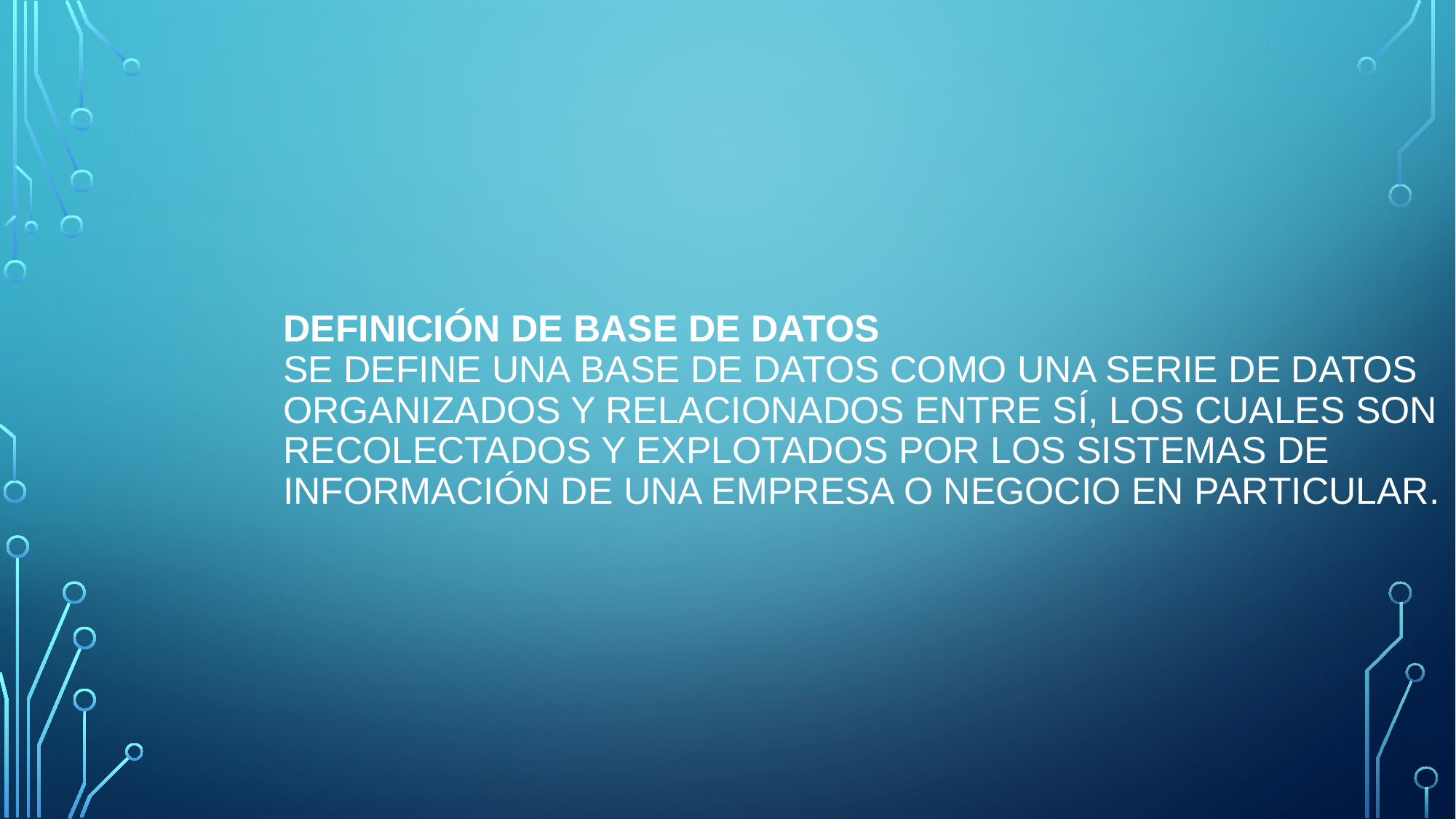

Definición de base de datos
Se define una base de datos como una serie de datos organizados y relacionados entre sí, los cuales son recolectados y explotados por los sistemas de información de una empresa o negocio en particular.